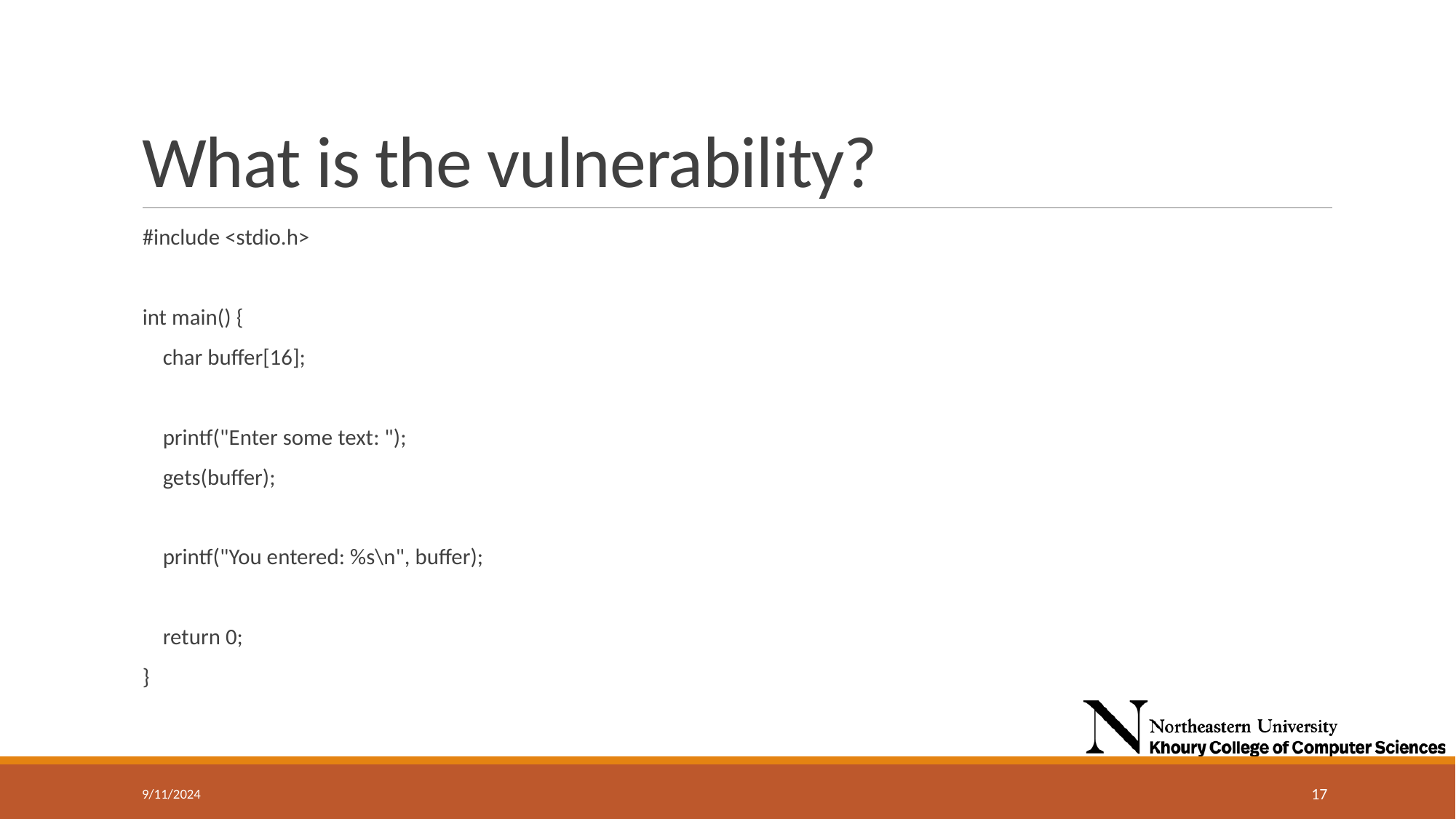

# What is the vulnerability?
#include <stdio.h>

int main() {
    char buffer[16];

    printf("Enter some text: ");
    gets(buffer);

    printf("You entered: %s\n", buffer);

    return 0;
}

9/11/2024
17